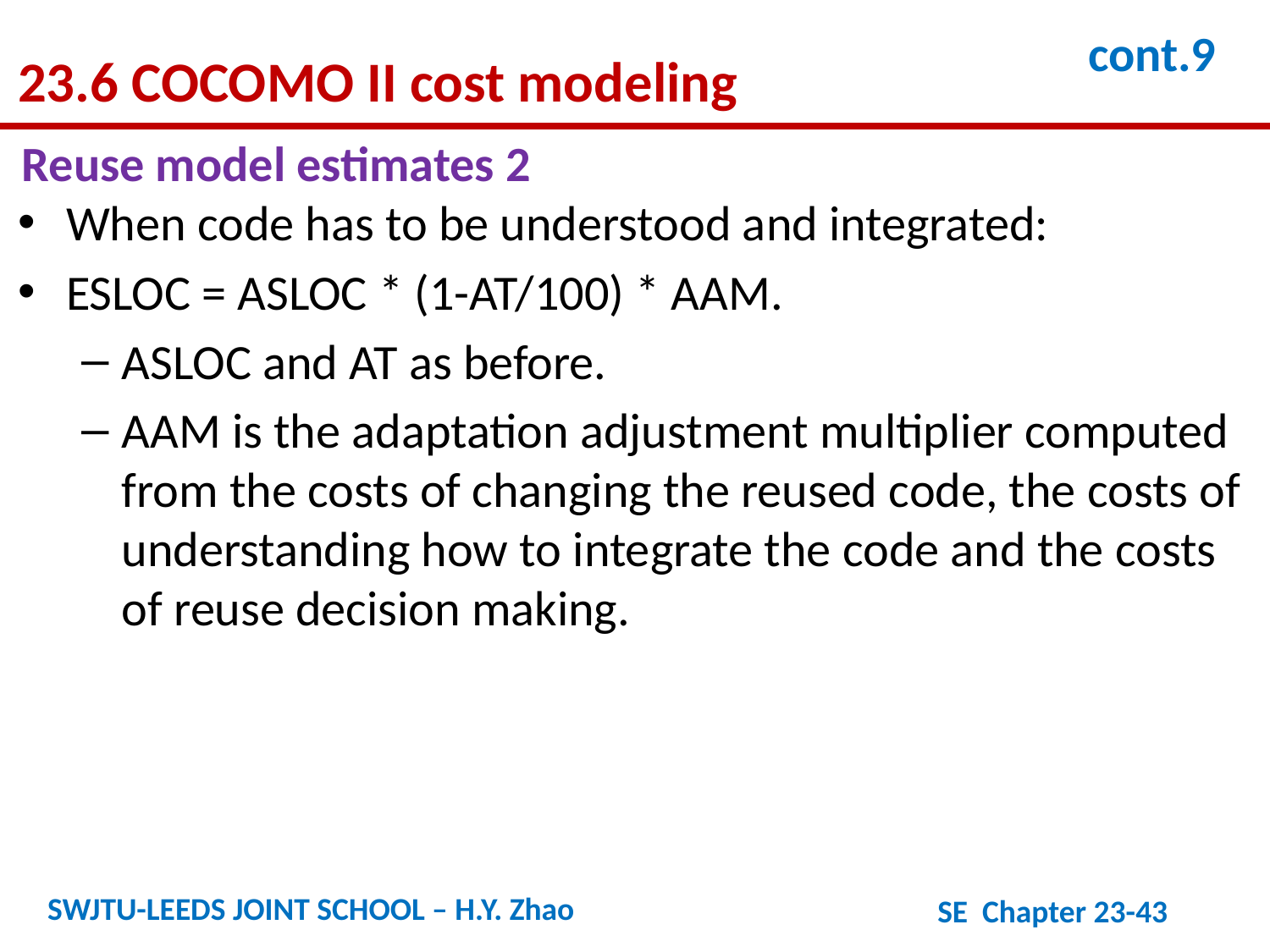

23.6 COCOMO II cost modeling
cont.9
Reuse model estimates 2
When code has to be understood and integrated:
ESLOC = ASLOC * (1-AT/100) * AAM.
ASLOC and AT as before.
AAM is the adaptation adjustment multiplier computed from the costs of changing the reused code, the costs of understanding how to integrate the code and the costs of reuse decision making.
SWJTU-LEEDS JOINT SCHOOL – H.Y. Zhao
SE  Chapter 23-43